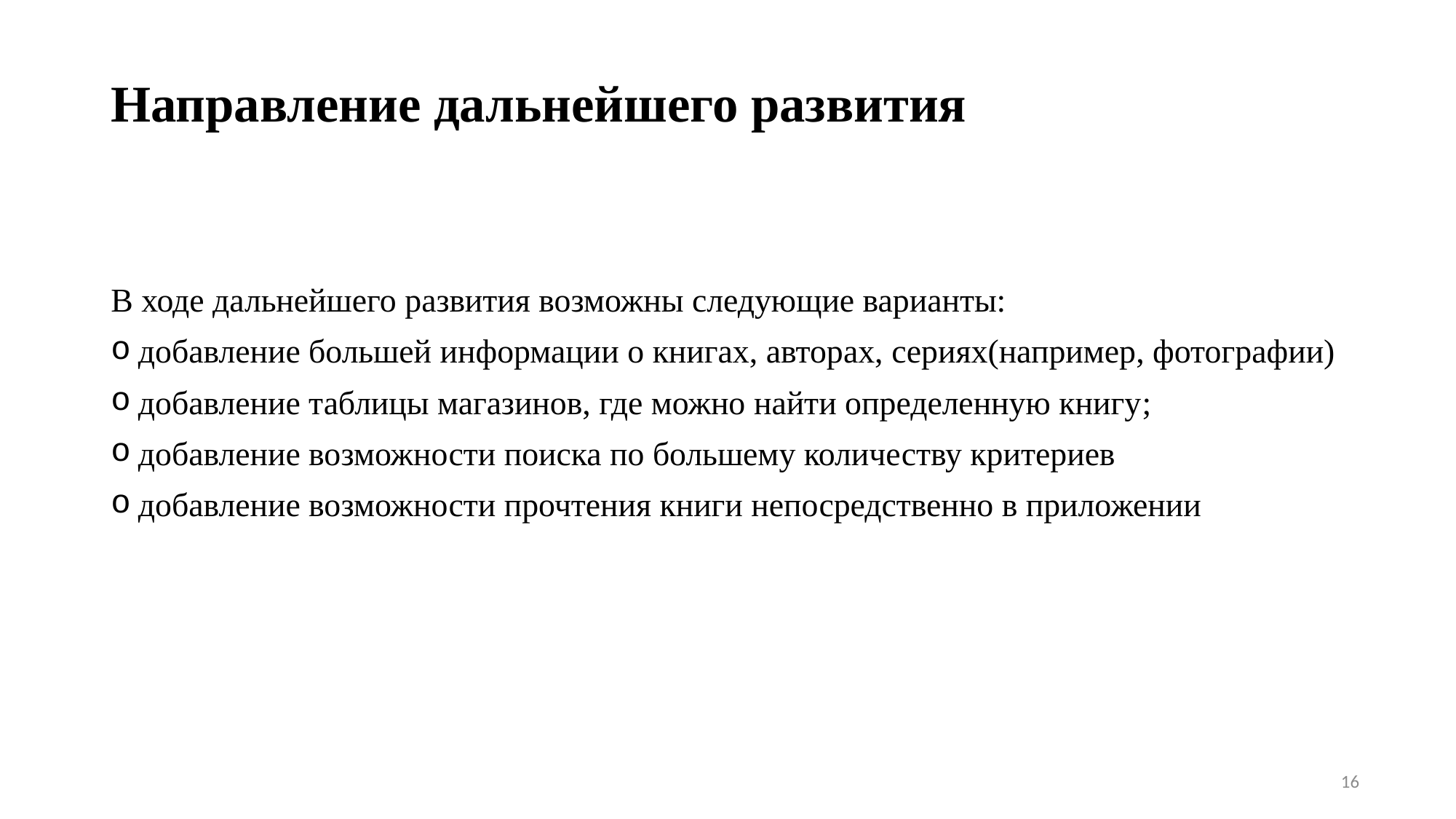

# Направление дальнейшего развития
В ходе дальнейшего развития возможны следующие варианты:
добавление большей информации о книгах, авторах, сериях(например, фотографии)
добавление таблицы магазинов, где можно найти определенную книгу;
добавление возможности поиска по большему количеству критериев
добавление возможности прочтения книги непосредственно в приложении

16